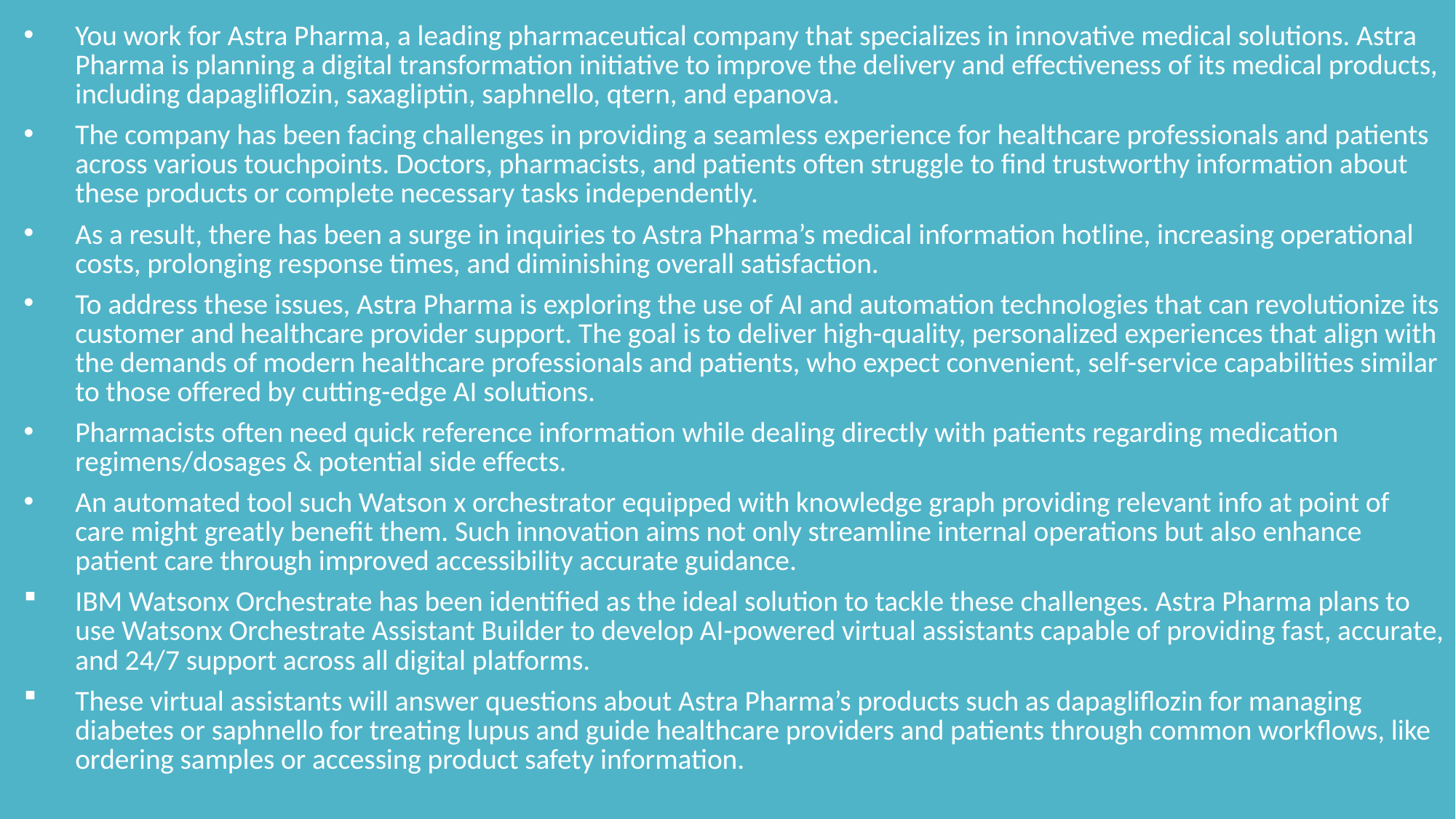

You work for Astra Pharma, a leading pharmaceutical company that specializes in innovative medical solutions. Astra Pharma is planning a digital transformation initiative to improve the delivery and effectiveness of its medical products, including dapagliflozin, saxagliptin, saphnello, qtern, and epanova.
The company has been facing challenges in providing a seamless experience for healthcare professionals and patients across various touchpoints. Doctors, pharmacists, and patients often struggle to find trustworthy information about these products or complete necessary tasks independently.
As a result, there has been a surge in inquiries to Astra Pharma’s medical information hotline, increasing operational costs, prolonging response times, and diminishing overall satisfaction.
To address these issues, Astra Pharma is exploring the use of AI and automation technologies that can revolutionize its customer and healthcare provider support. The goal is to deliver high-quality, personalized experiences that align with the demands of modern healthcare professionals and patients, who expect convenient, self-service capabilities similar to those offered by cutting-edge AI solutions.
Pharmacists often need quick reference information while dealing directly with patients regarding medication regimens/dosages & potential side effects.
An automated tool such Watson x orchestrator equipped with knowledge graph providing relevant info at point of care might greatly benefit them. Such innovation aims not only streamline internal operations but also enhance patient care through improved accessibility accurate guidance.
IBM Watsonx Orchestrate has been identified as the ideal solution to tackle these challenges. Astra Pharma plans to use Watsonx Orchestrate Assistant Builder to develop AI-powered virtual assistants capable of providing fast, accurate, and 24/7 support across all digital platforms.
These virtual assistants will answer questions about Astra Pharma’s products such as dapagliflozin for managing diabetes or saphnello for treating lupus and guide healthcare providers and patients through common workflows, like ordering samples or accessing product safety information.